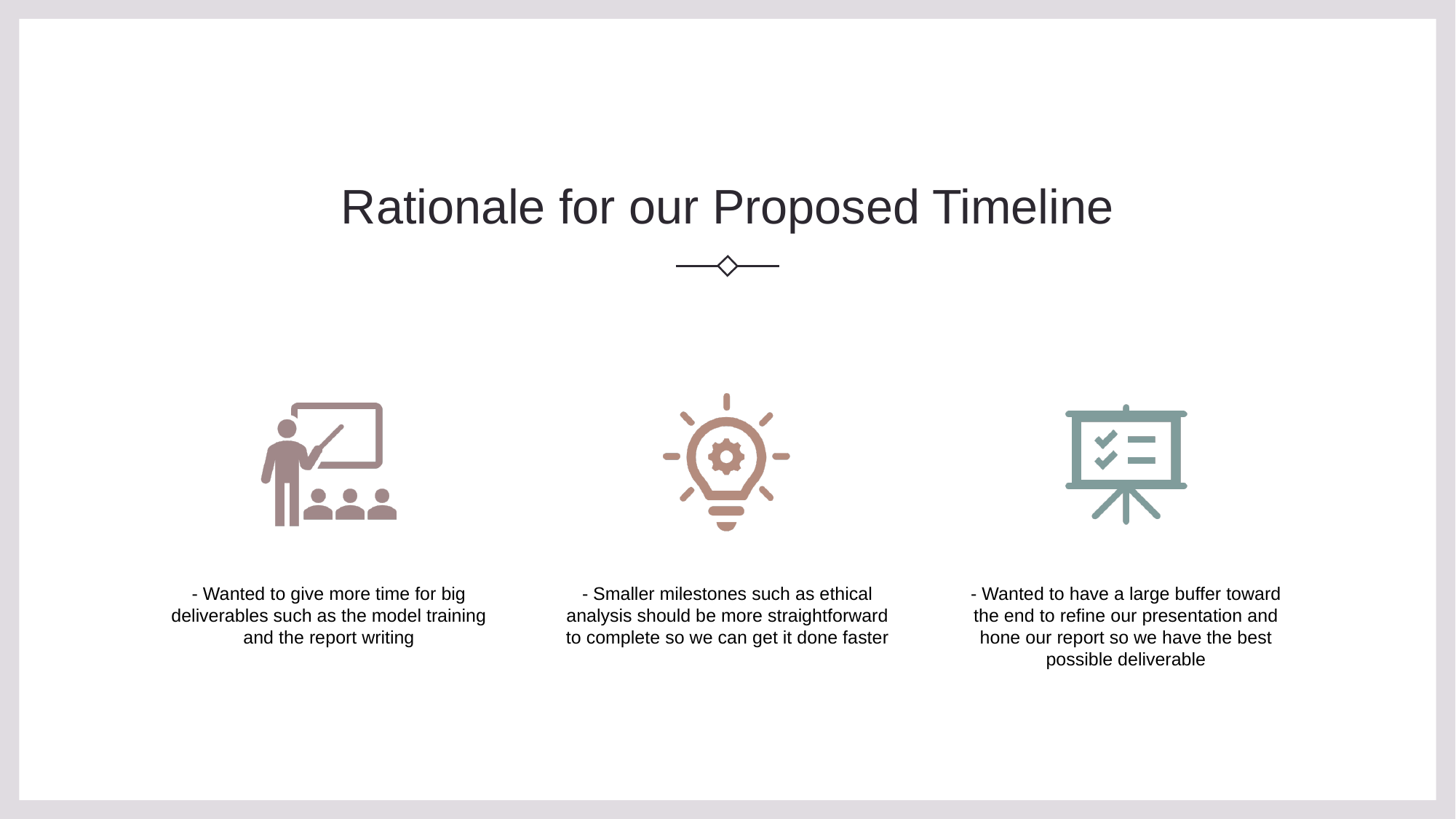

# Rationale for our Proposed Timeline

- Wanted to give more time for big deliverables such as the model training and the report writing
- Smaller milestones such as ethical analysis should be more straightforward to complete so we can get it done faster
- Wanted to have a large buffer toward the end to refine our presentation and hone our report so we have the best possible deliverable